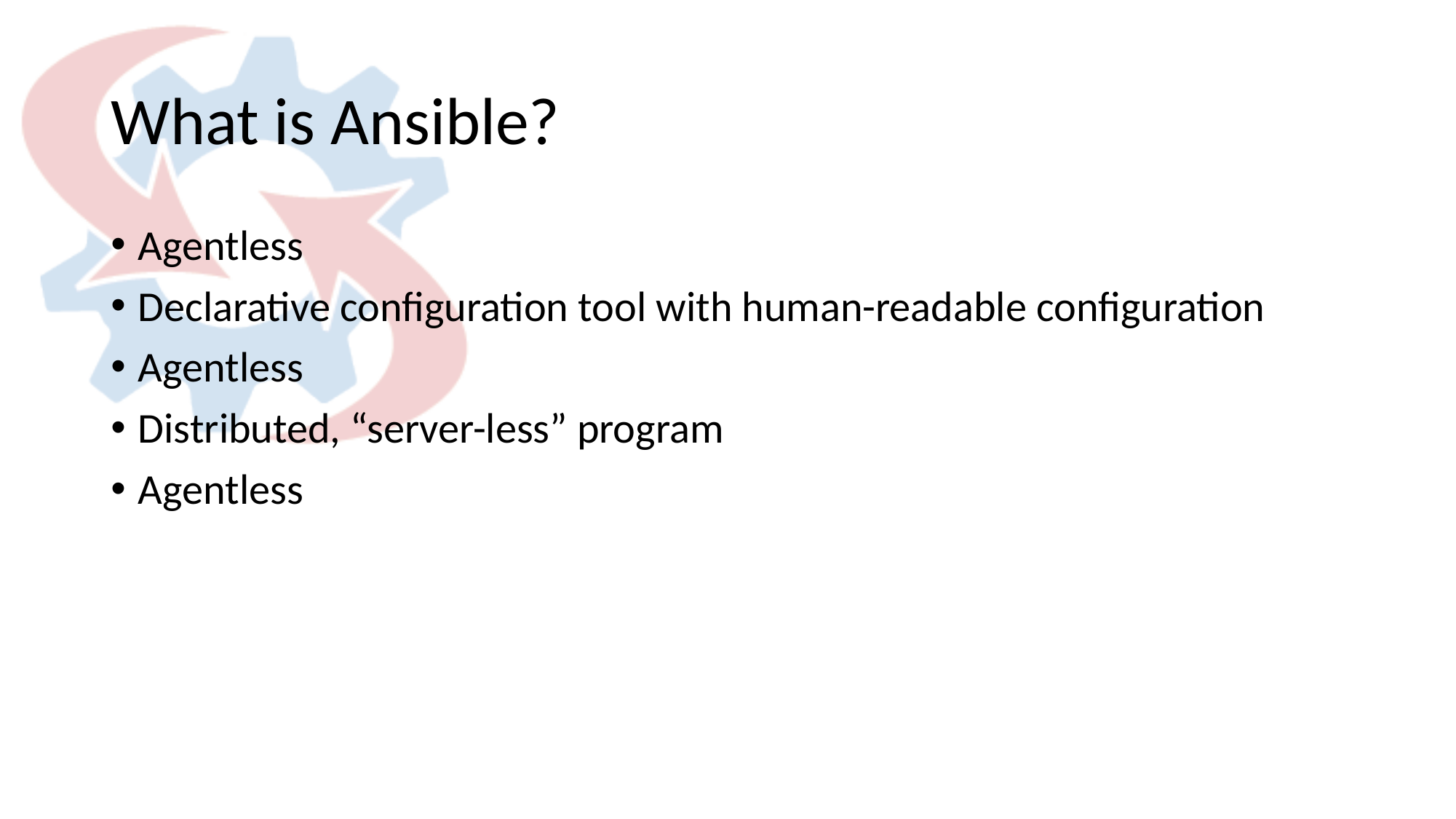

# What is Ansible?
Agentless
Declarative configuration tool with human-readable configuration
Agentless
Distributed, “server-less” program
Agentless